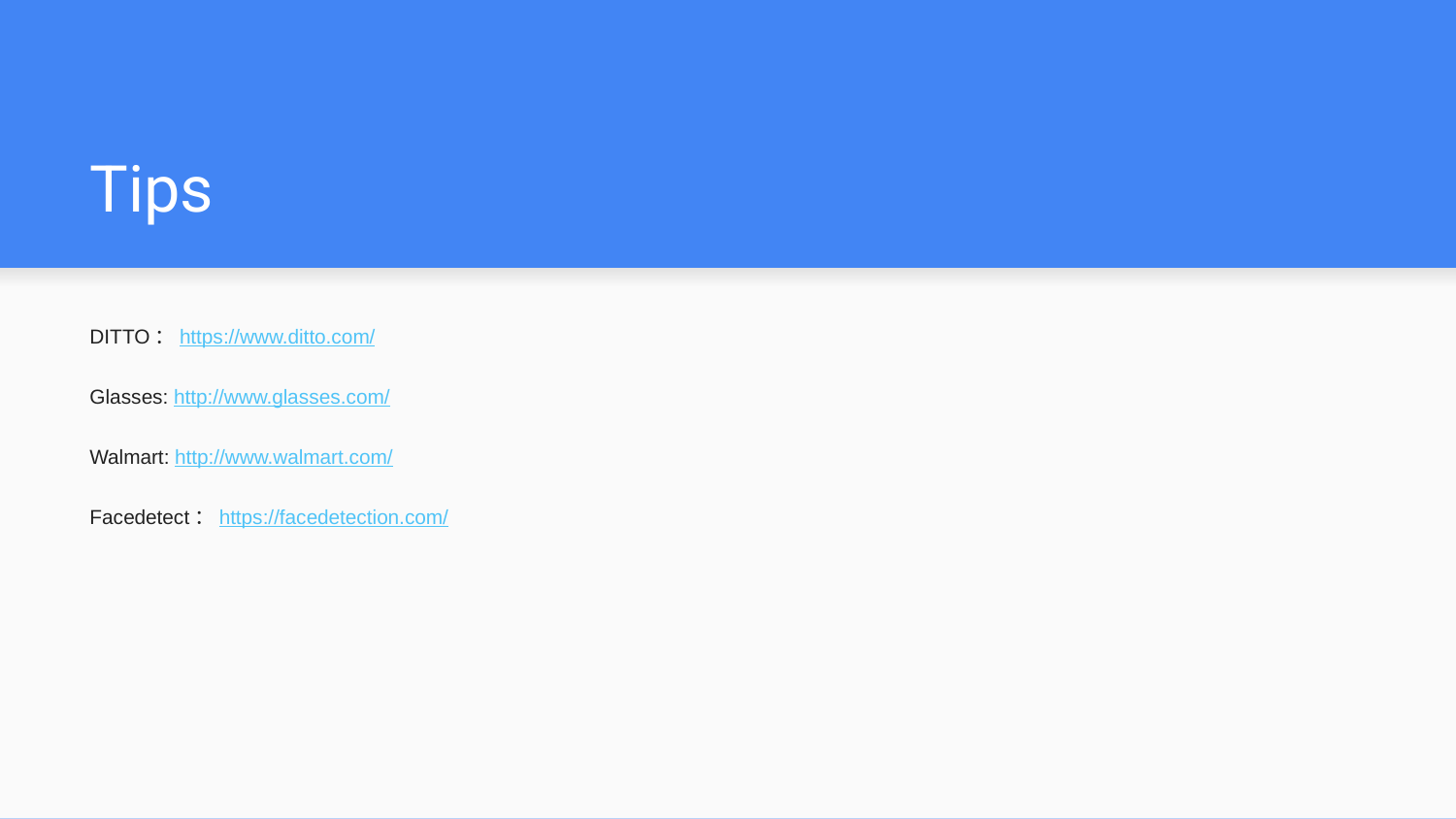

# Tips
DITTO：https://www.ditto.com/
Glasses: http://www.glasses.com/
Walmart: http://www.walmart.com/
Facedetect：https://facedetection.com/